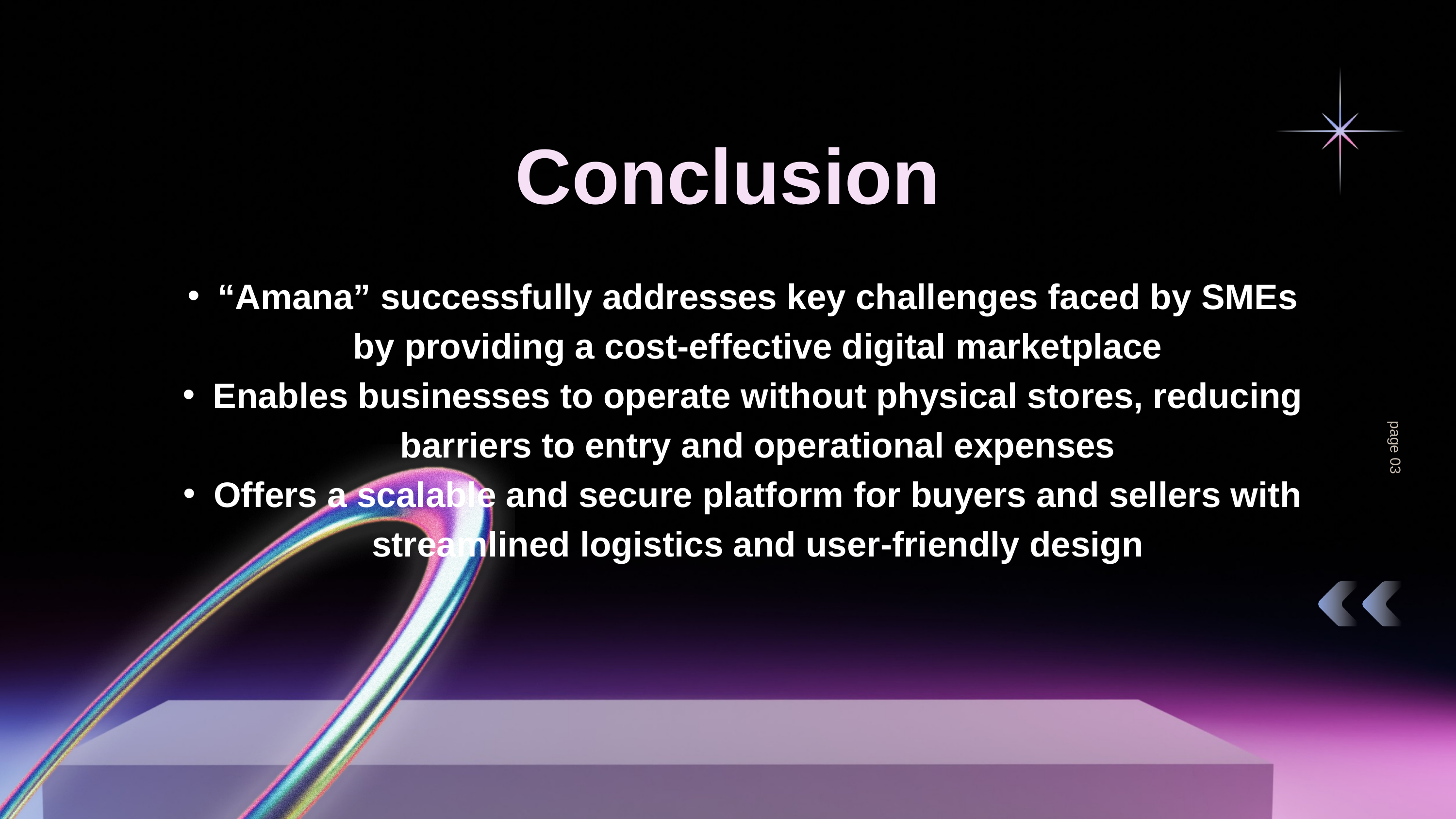

Conclusion
“Amana” successfully addresses key challenges faced by SMEs by providing a cost-effective digital marketplace
Enables businesses to operate without physical stores, reducing barriers to entry and operational expenses
Offers a scalable and secure platform for buyers and sellers with streamlined logistics and user-friendly design
page 03